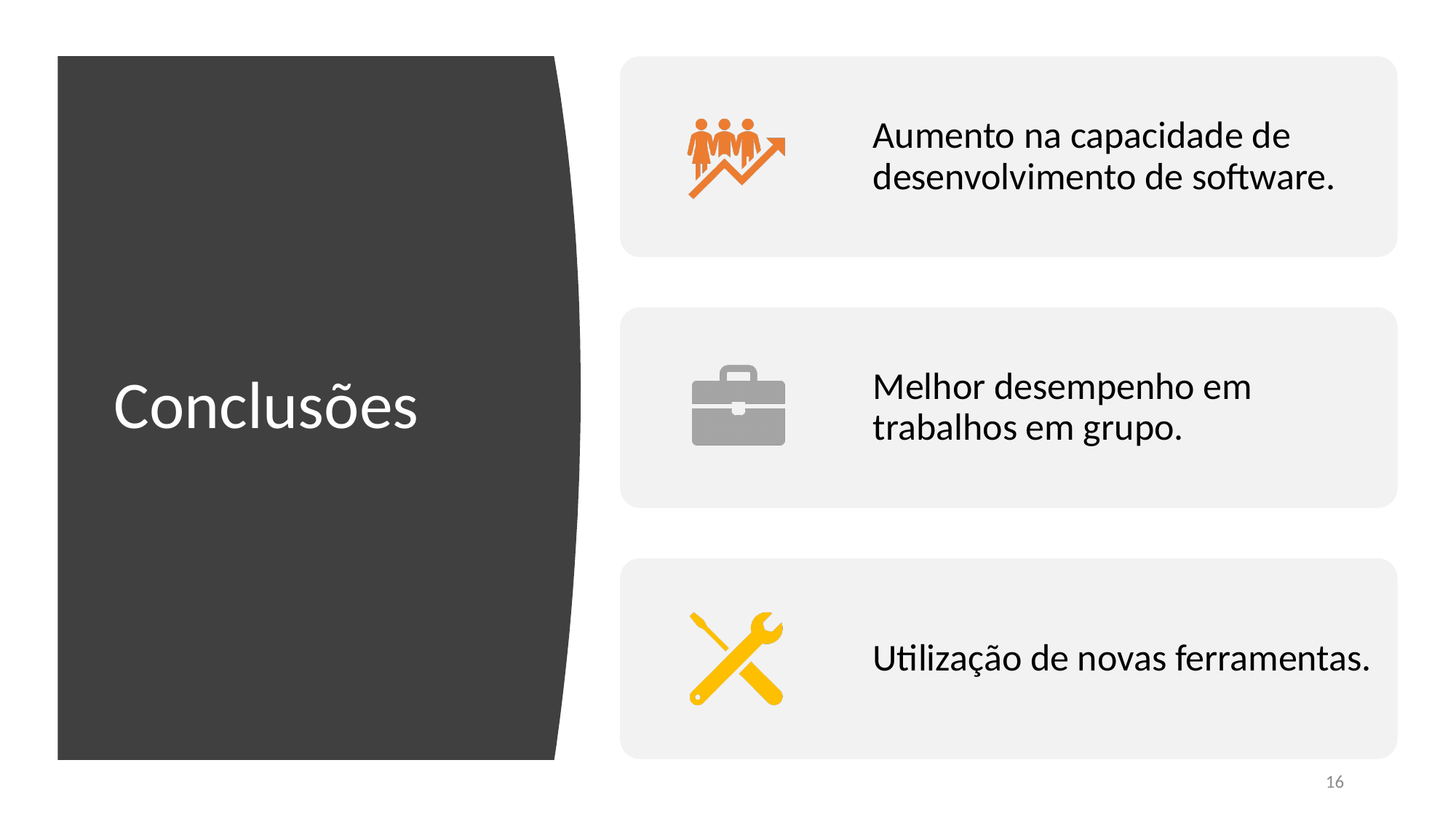

Aumento na capacidade de desenvolvimento de software.
Melhor desempenho em trabalhos em grupo.
Utilização de novas ferramentas.

# Conclusões
16